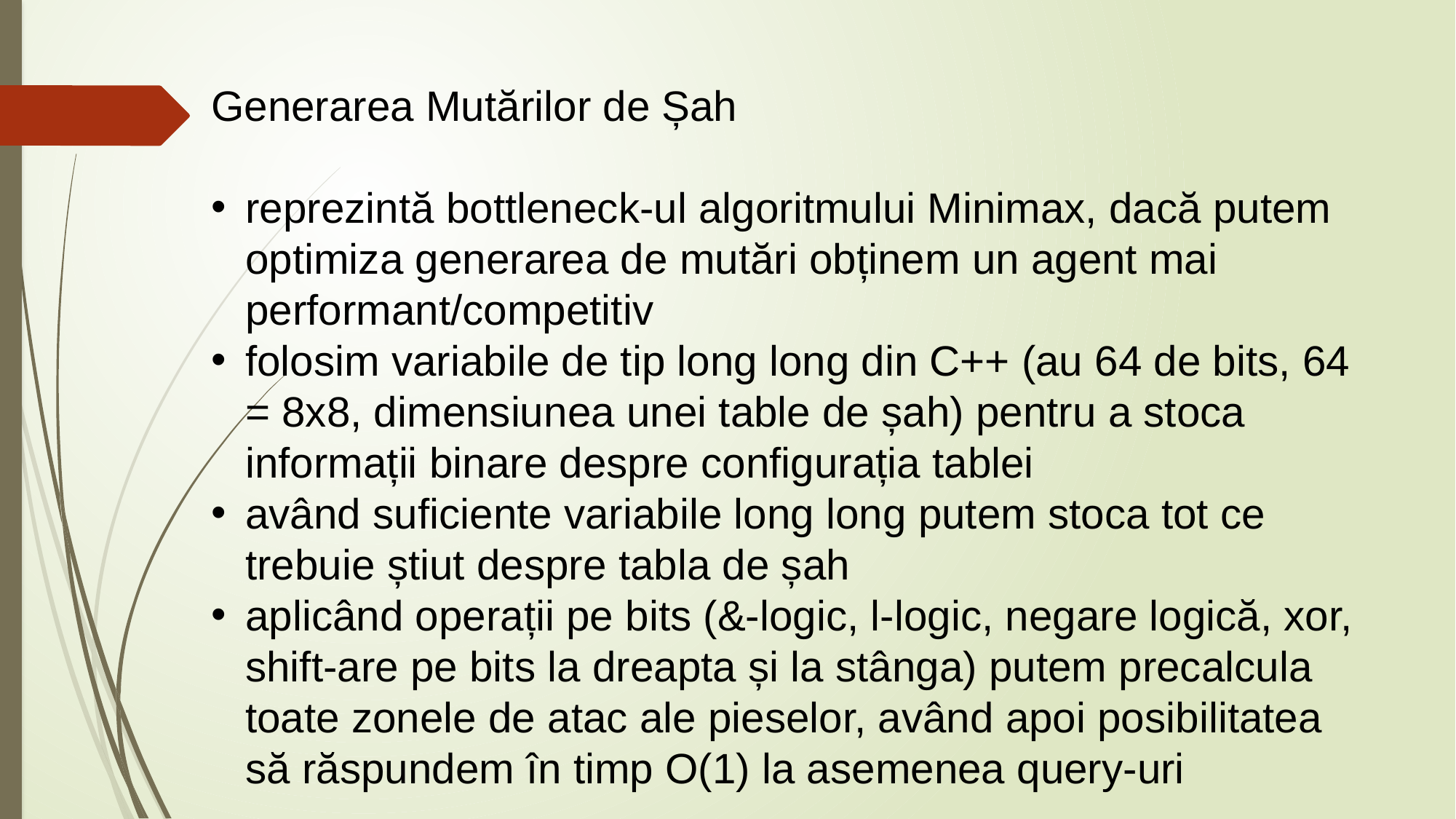

Generarea Mutărilor de Șah

reprezintă bottleneck-ul algoritmului Minimax, dacă putem optimiza generarea de mutări obținem un agent mai performant/competitiv
folosim variabile de tip long long din C++ (au 64 de bits, 64 = 8x8, dimensiunea unei table de șah) pentru a stoca informații binare despre configurația tablei
având suficiente variabile long long putem stoca tot ce trebuie știut despre tabla de șah
aplicând operații pe bits (&-logic, l-logic, negare logică, xor, shift-are pe bits la dreapta și la stânga) putem precalcula toate zonele de atac ale pieselor, având apoi posibilitatea să răspundem în timp O(1) la asemenea query-uri